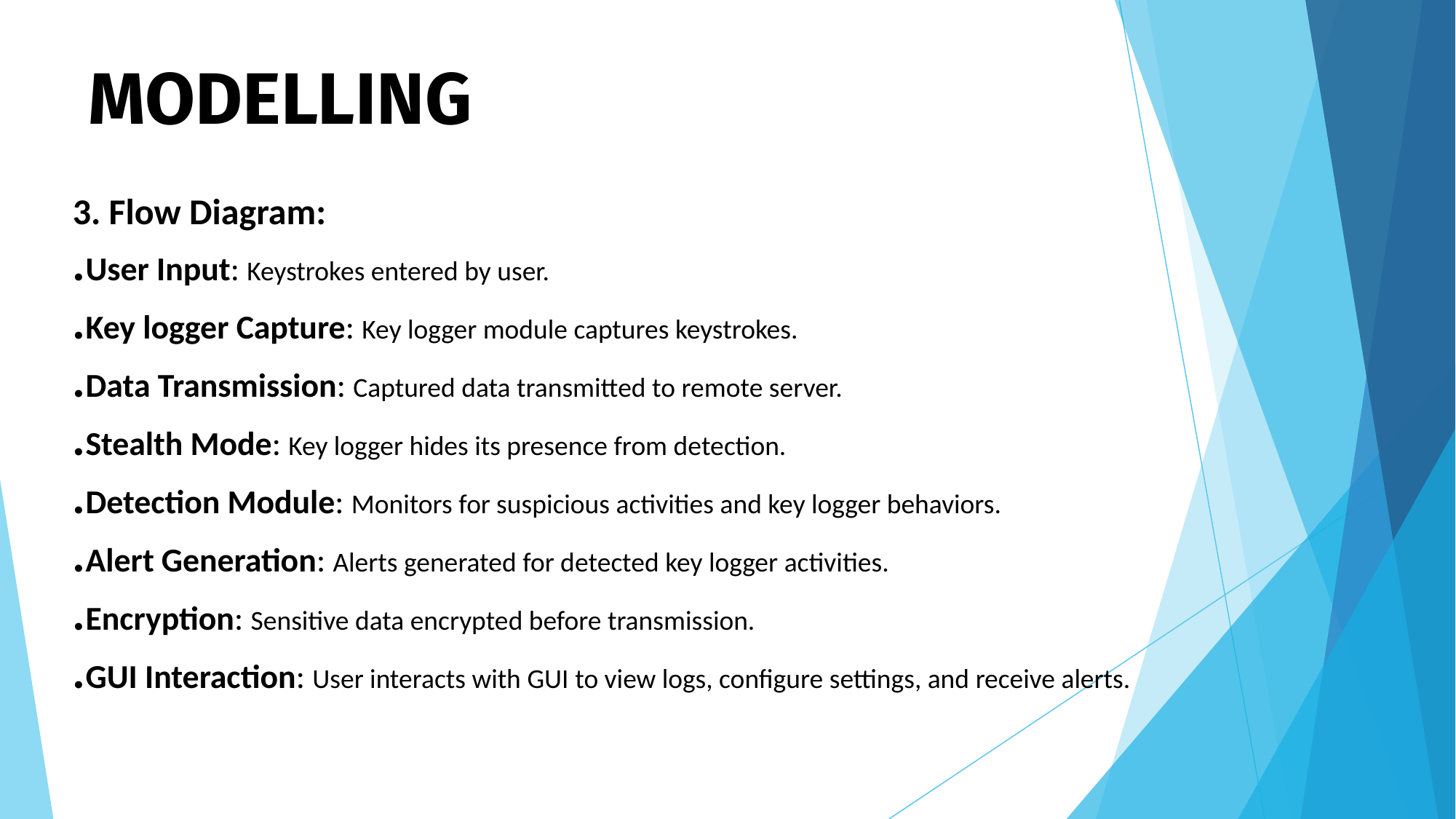

# MODELLING
3. Flow Diagram:
.User Input: Keystrokes entered by user.
.Key logger Capture: Key logger module captures keystrokes.
.Data Transmission: Captured data transmitted to remote server.
.Stealth Mode: Key logger hides its presence from detection.
.Detection Module: Monitors for suspicious activities and key logger behaviors.
.Alert Generation: Alerts generated for detected key logger activities.
.Encryption: Sensitive data encrypted before transmission.
.GUI Interaction: User interacts with GUI to view logs, configure settings, and receive alerts.